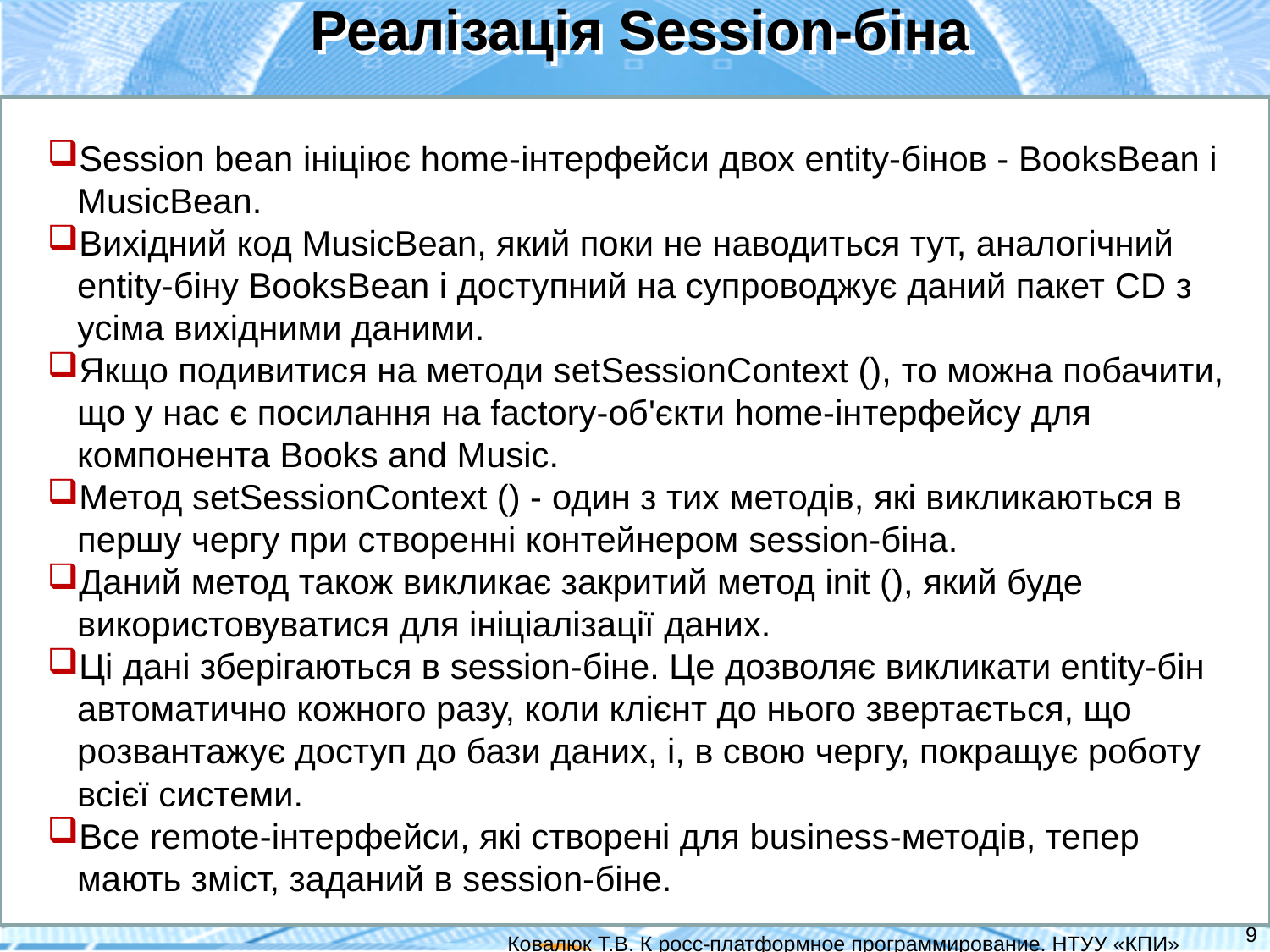

Реалізація Session-біна
Session bean ініціює home-інтерфейси двох entity-бінов - BooksBean і MusicBean.
Вихідний код MusicBean, який поки не наводиться тут, аналогічний entity-біну BooksBean і доступний на супроводжує даний пакет CD з усіма вихідними даними.
Якщо подивитися на методи setSessionContext (), то можна побачити, що у нас є посилання на factory-об'єкти home-інтерфейсу для компонента Books and Music.
Метод setSessionContext () - один з тих методів, які викликаються в першу чергу при створенні контейнером session-біна.
Даний метод також викликає закритий метод init (), який буде використовуватися для ініціалізації даних.
Ці дані зберігаються в session-біне. Це дозволяє викликати entity-бін автоматично кожного разу, коли клієнт до нього звертається, що розвантажує доступ до бази даних, і, в свою чергу, покращує роботу всієї системи.
Все remote-інтерфейси, які створені для business-методів, тепер мають зміст, заданий в session-біне.